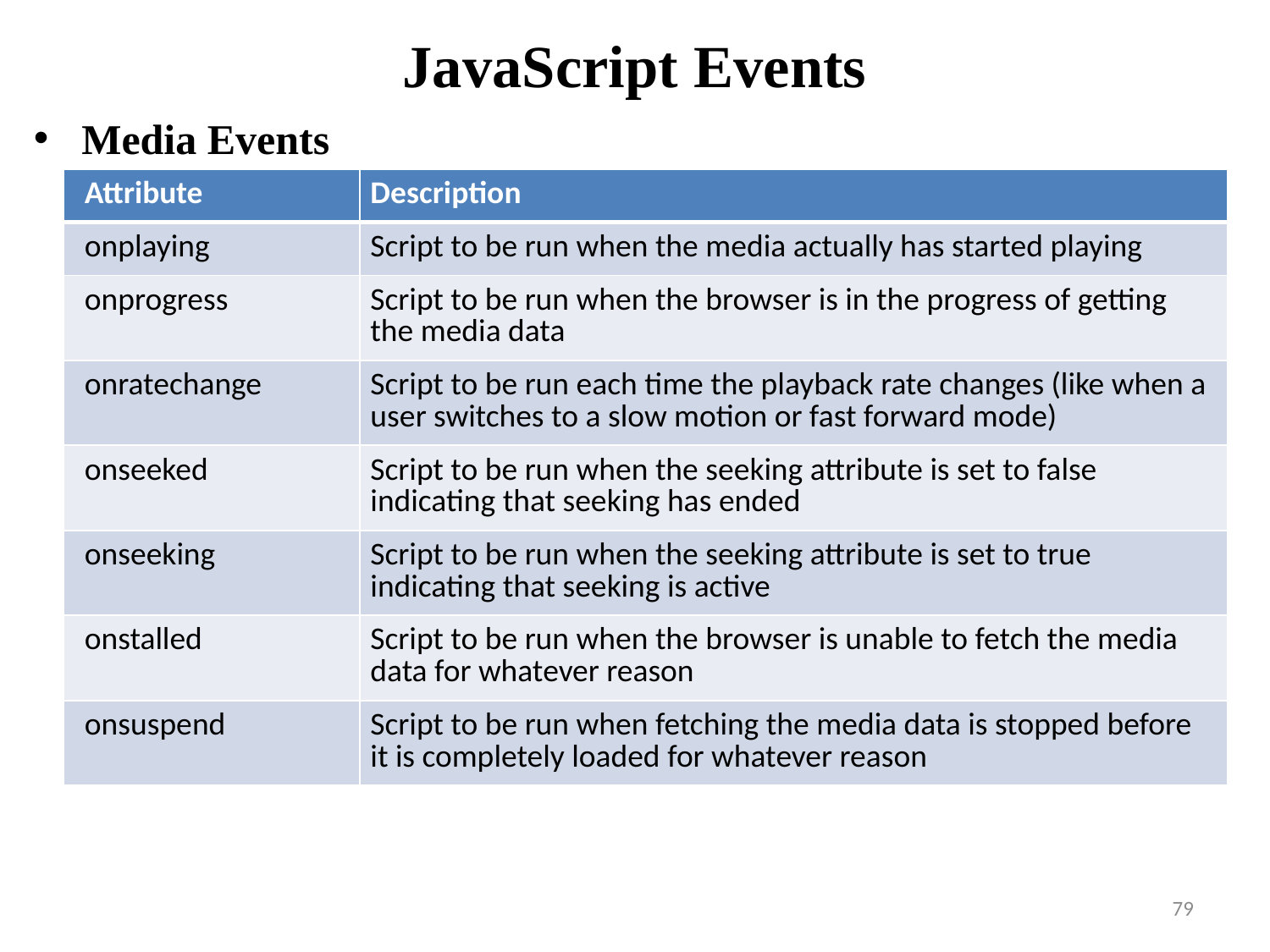

# JavaScript Events
Media Events

| Attribute | Description |
| --- | --- |
| onplaying | Script to be run when the media actually has started playing |
| onprogress | Script to be run when the browser is in the progress of getting the media data |
| onratechange | Script to be run each time the playback rate changes (like when a user switches to a slow motion or fast forward mode) |
| onseeked | Script to be run when the seeking attribute is set to false indicating that seeking has ended |
| onseeking | Script to be run when the seeking attribute is set to true indicating that seeking is active |
| onstalled | Script to be run when the browser is unable to fetch the media data for whatever reason |
| onsuspend | Script to be run when fetching the media data is stopped before it is completely loaded for whatever reason |

79